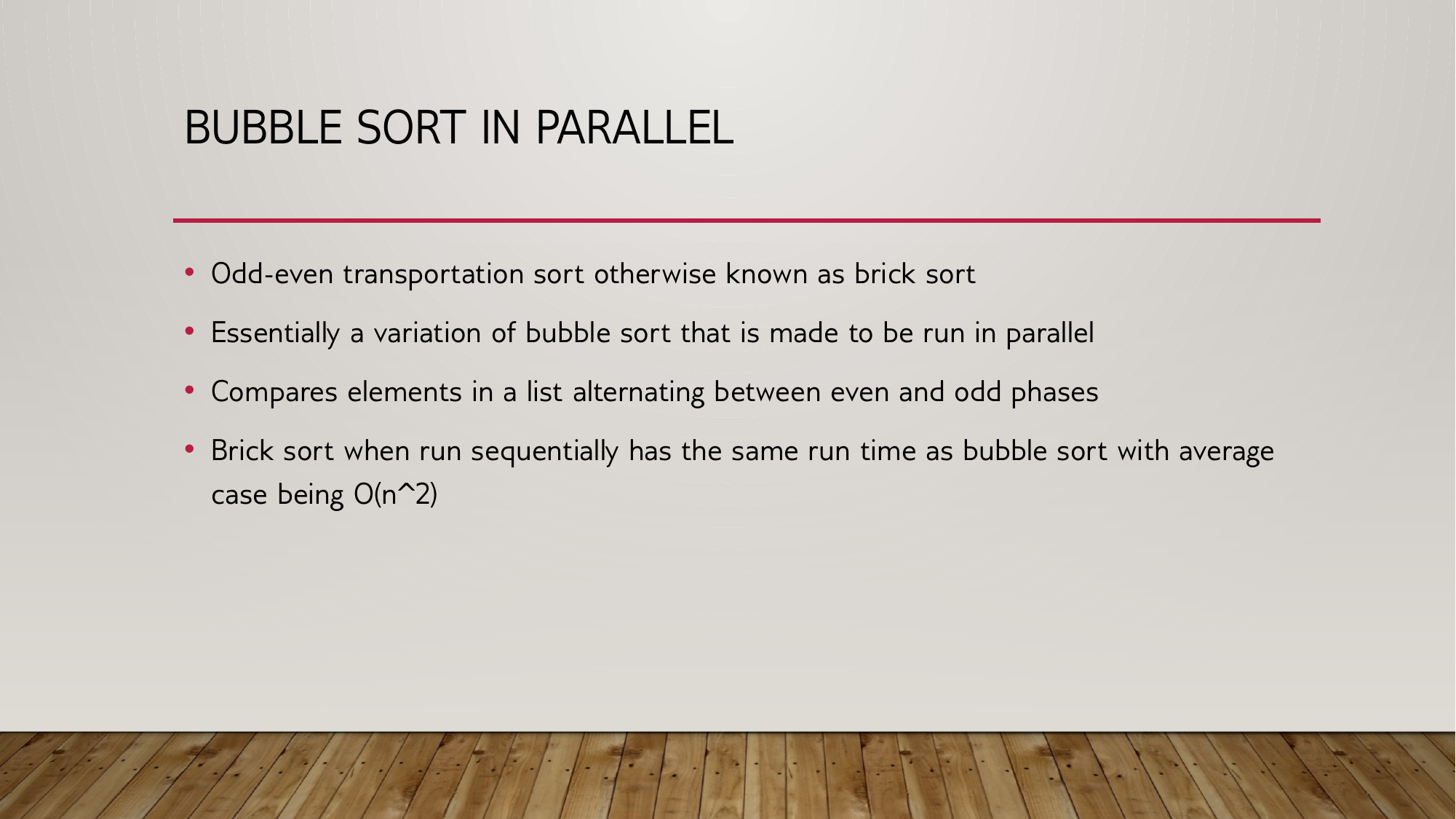

# Bubble sort in parallel
Odd-even transportation sort otherwise known as brick sort
Essentially a variation of bubble sort that is made to be run in parallel
Compares elements in a list alternating between even and odd phases
Brick sort when run sequentially has the same run time as bubble sort with average case being O(n^2)